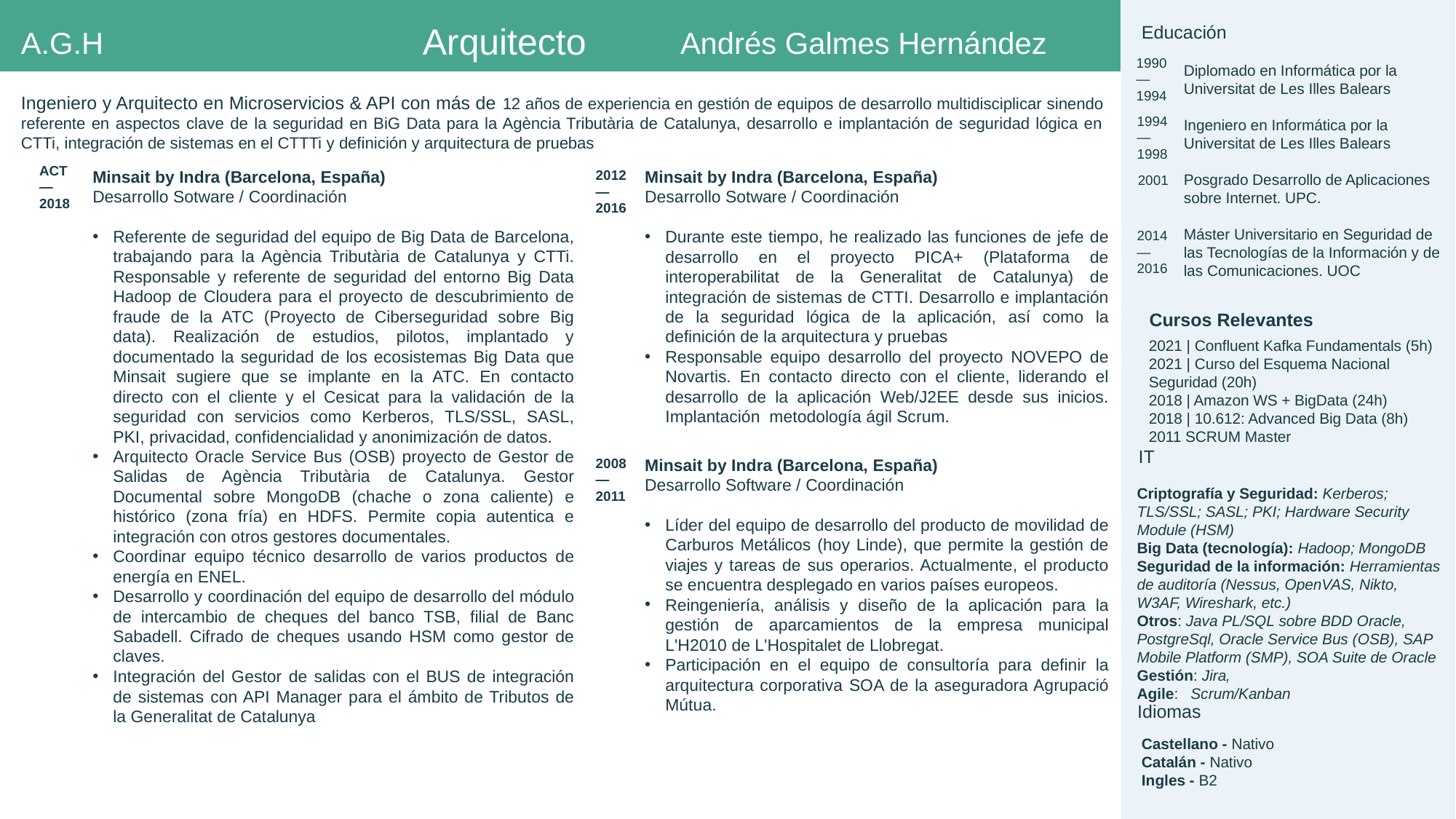

Arquitecto
Educación
A.G.H
Andrés Galmes Hernández
1990
—
1994
Diplomado en Informática por la Universitat de Les Illes Balears

Ingeniero en Informática por la Universitat de Les Illes Balears

Posgrado Desarrollo de Aplicaciones sobre Internet. UPC.

Máster Universitario en Seguridad de las Tecnologías de la Información y de las Comunicaciones. UOC

Ingeniero y Arquitecto en Microservicios & API con más de 12 años de experiencia en gestión de equipos de desarrollo multidisciplicar sinendo referente en aspectos clave de la seguridad en BiG Data para la Agència Tributària de Catalunya, desarrollo e implantación de seguridad lógica en CTTi, integración de sistemas en el CTTTi y definición y arquitectura de pruebas
1994
—
1998
ACT
—
2018

Minsait by Indra (Barcelona, España)
Desarrollo Sotware / Coordinación

Referente de seguridad del equipo de Big Data de Barcelona, trabajando para la Agència Tributària de Catalunya y CTTi. Responsable y referente de seguridad del entorno Big Data Hadoop de Cloudera para el proyecto de descubrimiento de fraude de la ATC (Proyecto de Ciberseguridad sobre Big data). Realización de estudios, pilotos, implantado y documentado la seguridad de los ecosistemas Big Data que Minsait sugiere que se implante en la ATC. En contacto directo con el cliente y el Cesicat para la validación de la seguridad con servicios como Kerberos, TLS/SSL, SASL, PKI, privacidad, confidencialidad y anonimización de datos.
Arquitecto Oracle Service Bus (OSB) proyecto de Gestor de Salidas de Agència Tributària de Catalunya. Gestor Documental sobre MongoDB (chache o zona caliente) e histórico (zona fría) en HDFS. Permite copia autentica e integración con otros gestores documentales.
Coordinar equipo técnico desarrollo de varios productos de energía en ENEL.
Desarrollo y coordinación del equipo de desarrollo del módulo de intercambio de cheques del banco TSB, filial de Banc Sabadell. Cifrado de cheques usando HSM como gestor de claves.
Integración del Gestor de salidas con el BUS de integración de sistemas con API Manager para el ámbito de Tributos de la Generalitat de Catalunya
Minsait by Indra (Barcelona, España)
Desarrollo Sotware / Coordinación

Durante este tiempo, he realizado las funciones de jefe de desarrollo en el proyecto PICA+ (Plataforma de interoperabilitat de la Generalitat de Catalunya) de integración de sistemas de CTTI. Desarrollo e implantación de la seguridad lógica de la aplicación, así como la definición de la arquitectura y pruebas
Responsable equipo desarrollo del proyecto NOVEPO de Novartis. En contacto directo con el cliente, liderando el desarrollo de la aplicación Web/J2EE desde sus inicios. Implantación  metodología ágil Scrum.
2012
—
2016
2001
2014
—
2016
Cursos Relevantes
2021 | Confluent Kafka Fundamentals (5h)
2021 | Curso del Esquema Nacional Seguridad (20h)
2018 | Amazon WS + BigData (24h)
2018 | 10.612: Advanced Big Data (8h)
2011 SCRUM Master
IT
Minsait by Indra (Barcelona, España)
Desarrollo Software / Coordinación

Líder del equipo de desarrollo del producto de movilidad de Carburos Metálicos (hoy Linde), que permite la gestión de viajes y tareas de sus operarios. Actualmente, el producto se encuentra desplegado en varios países europeos.
Reingeniería, análisis y diseño de la aplicación para la gestión de aparcamientos de la empresa municipal L'H2010 de L'Hospitalet de Llobregat.
Participación en el equipo de consultoría para definir la arquitectura corporativa SOA de la aseguradora Agrupació Mútua.
2008
—
2011
Criptografía y Seguridad: Kerberos; TLS/SSL; SASL; PKI; Hardware Security Module (HSM)
Big Data (tecnología): Hadoop; MongoDB
Seguridad de la información: Herramientas de auditoría (Nessus, OpenVAS, Nikto, W3AF, Wireshark, etc.)
Otros: Java PL/SQL sobre BDD Oracle, PostgreSql, Oracle Service Bus (OSB), SAP Mobile Platform (SMP), SOA Suite de Oracle
Gestión: Jira,
Agile:   Scrum/Kanban
Idiomas
Castellano - Nativo
Catalán - Nativo
Ingles - B2